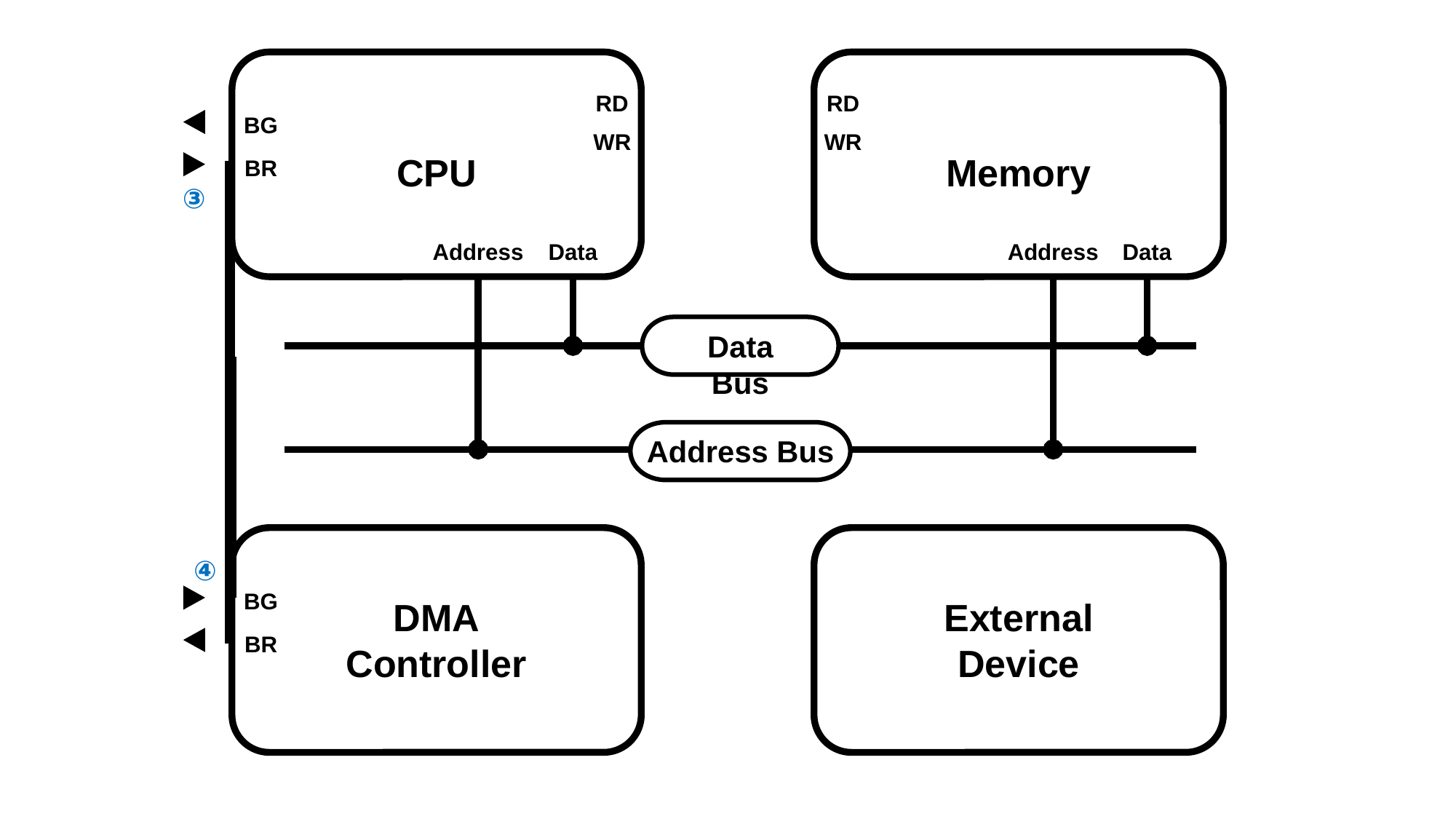

RD
RD
BG

WR
WR
CPU
Memory
BR

③
Address
Data
Address
Data

Data Bus

Address Bus

④
BG

DMA
Controller
External
Device
BR